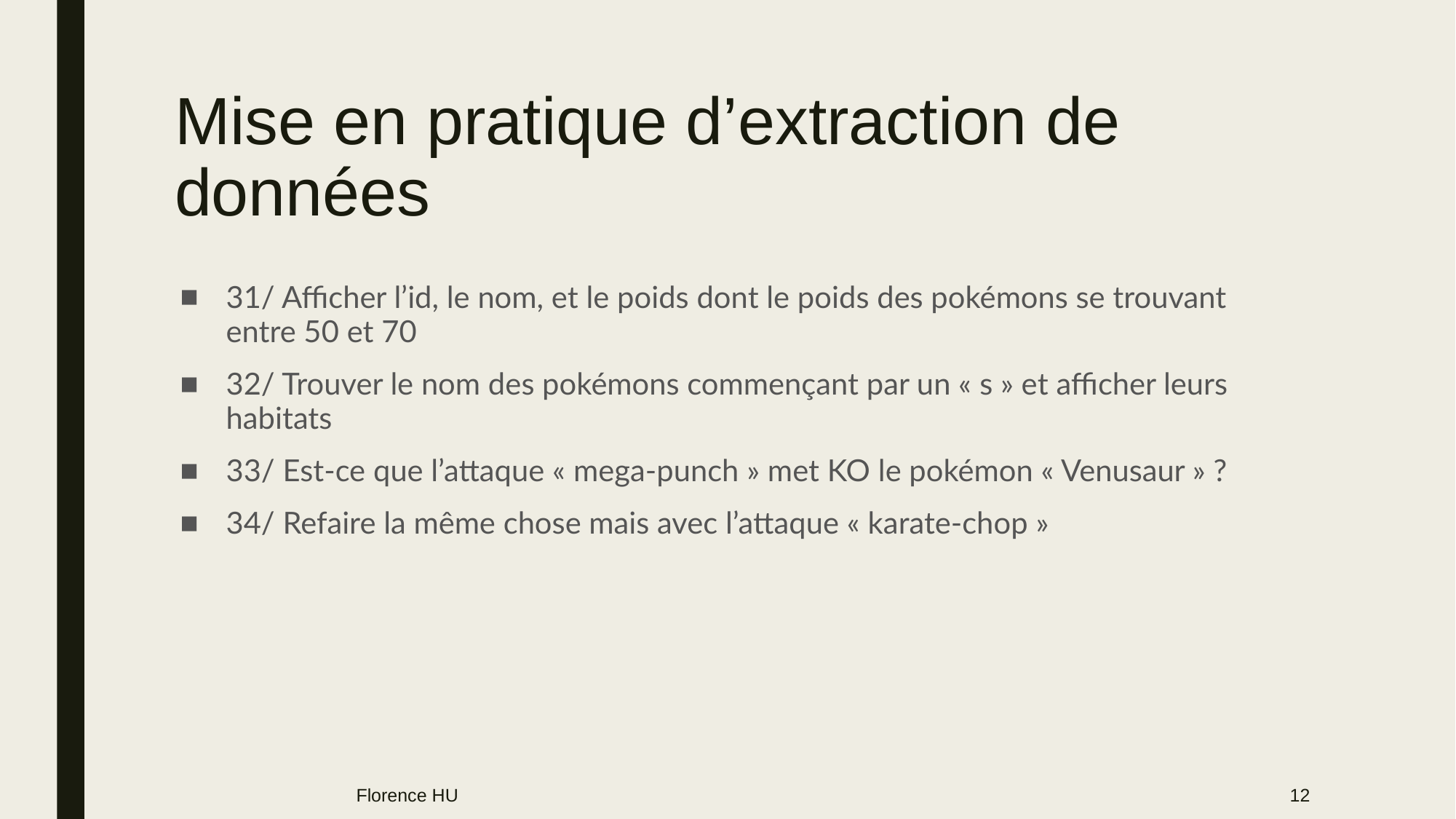

# Mise en pratique d’extraction de données
31/ Afficher l’id, le nom, et le poids dont le poids des pokémons se trouvant entre 50 et 70
32/ Trouver le nom des pokémons commençant par un « s » et afficher leurs habitats
33/ Est-ce que l’attaque « mega-punch » met KO le pokémon « Venusaur » ?
34/ Refaire la même chose mais avec l’attaque « karate-chop »

Florence HU
12